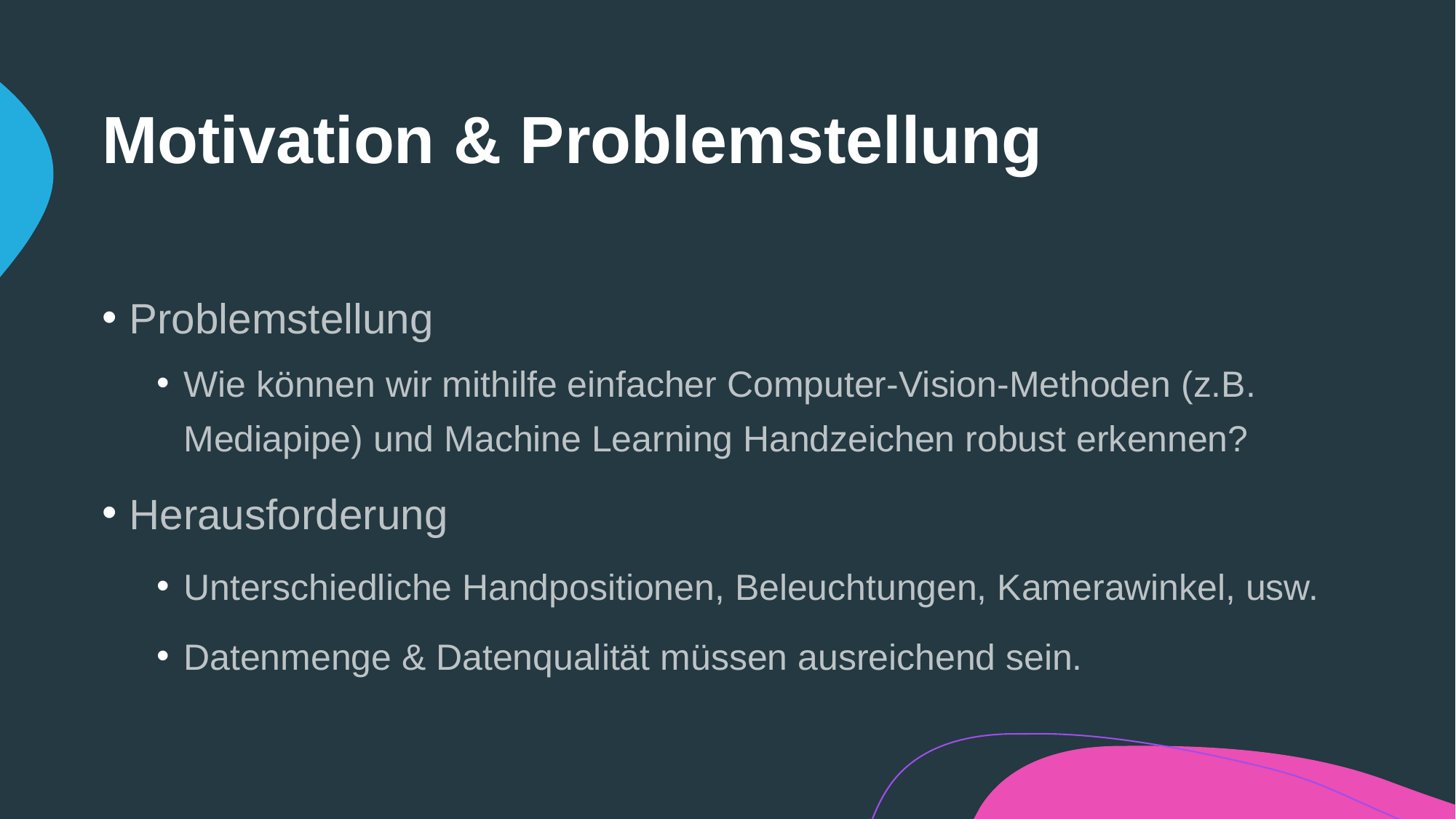

# Motivation & Problemstellung
Problemstellung
Wie können wir mithilfe einfacher Computer-Vision-Methoden (z.B. Mediapipe) und Machine Learning Handzeichen robust erkennen?
Herausforderung
Unterschiedliche Handpositionen, Beleuchtungen, Kamerawinkel, usw.
Datenmenge & Datenqualität müssen ausreichend sein.